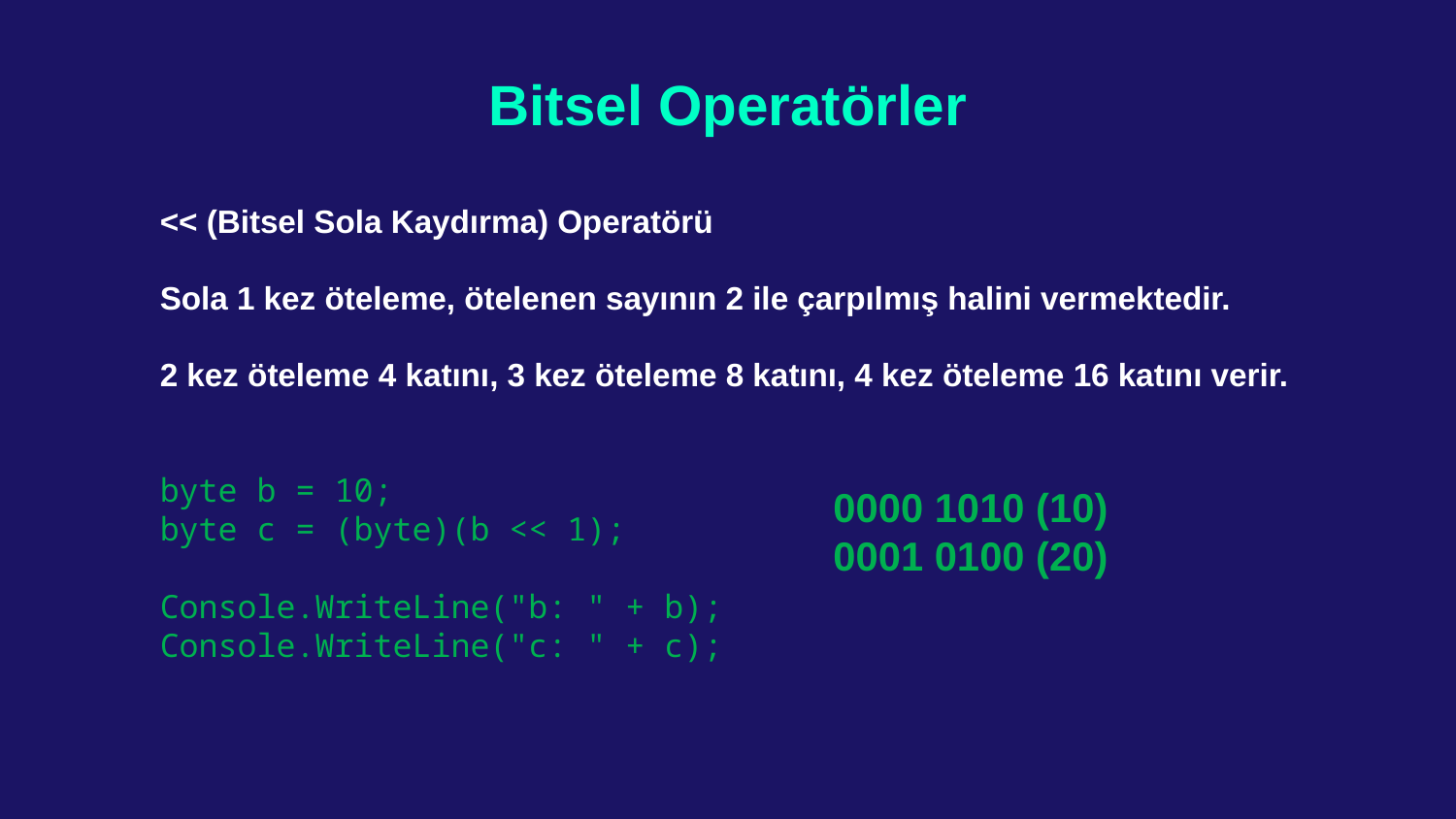

# Bitsel Operatörler
<< (Bitsel Sola Kaydırma) Operatörü
Sola 1 kez öteleme, ötelenen sayının 2 ile çarpılmış halini vermektedir.
2 kez öteleme 4 katını, 3 kez öteleme 8 katını, 4 kez öteleme 16 katını verir.

byte b = 10;
byte c = (byte)(b << 1);

Console.WriteLine("b: " + b);
Console.WriteLine("c: " + c);

0000 1010 (10)
0001 0100 (20)